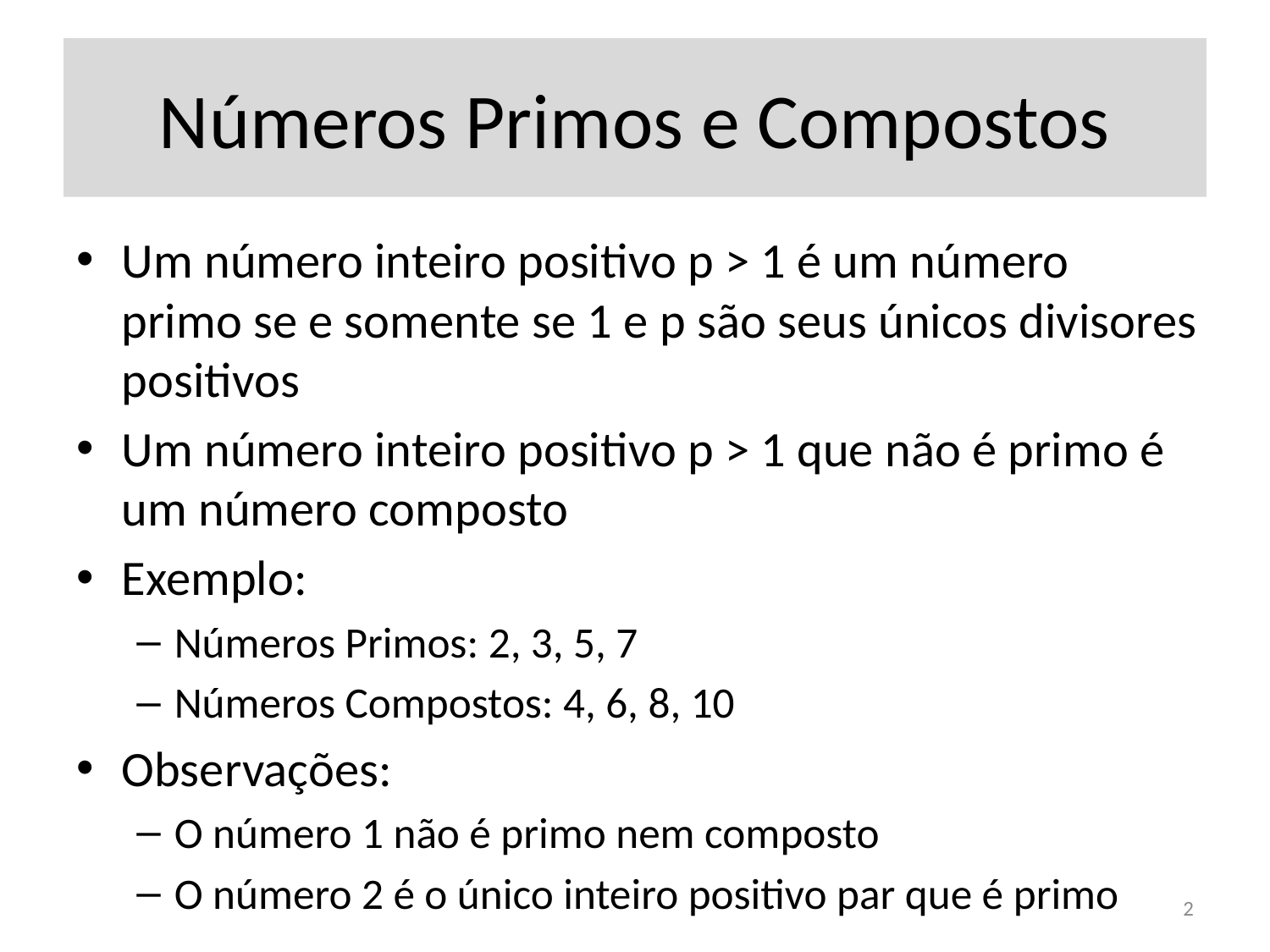

# Números Primos e Compostos
Um número inteiro positivo p > 1 é um número primo se e somente se 1 e p são seus únicos divisores positivos
Um número inteiro positivo p > 1 que não é primo é um número composto
Exemplo:
Números Primos: 2, 3, 5, 7
Números Compostos: 4, 6, 8, 10
Observações:
O número 1 não é primo nem composto
O número 2 é o único inteiro positivo par que é primo

2